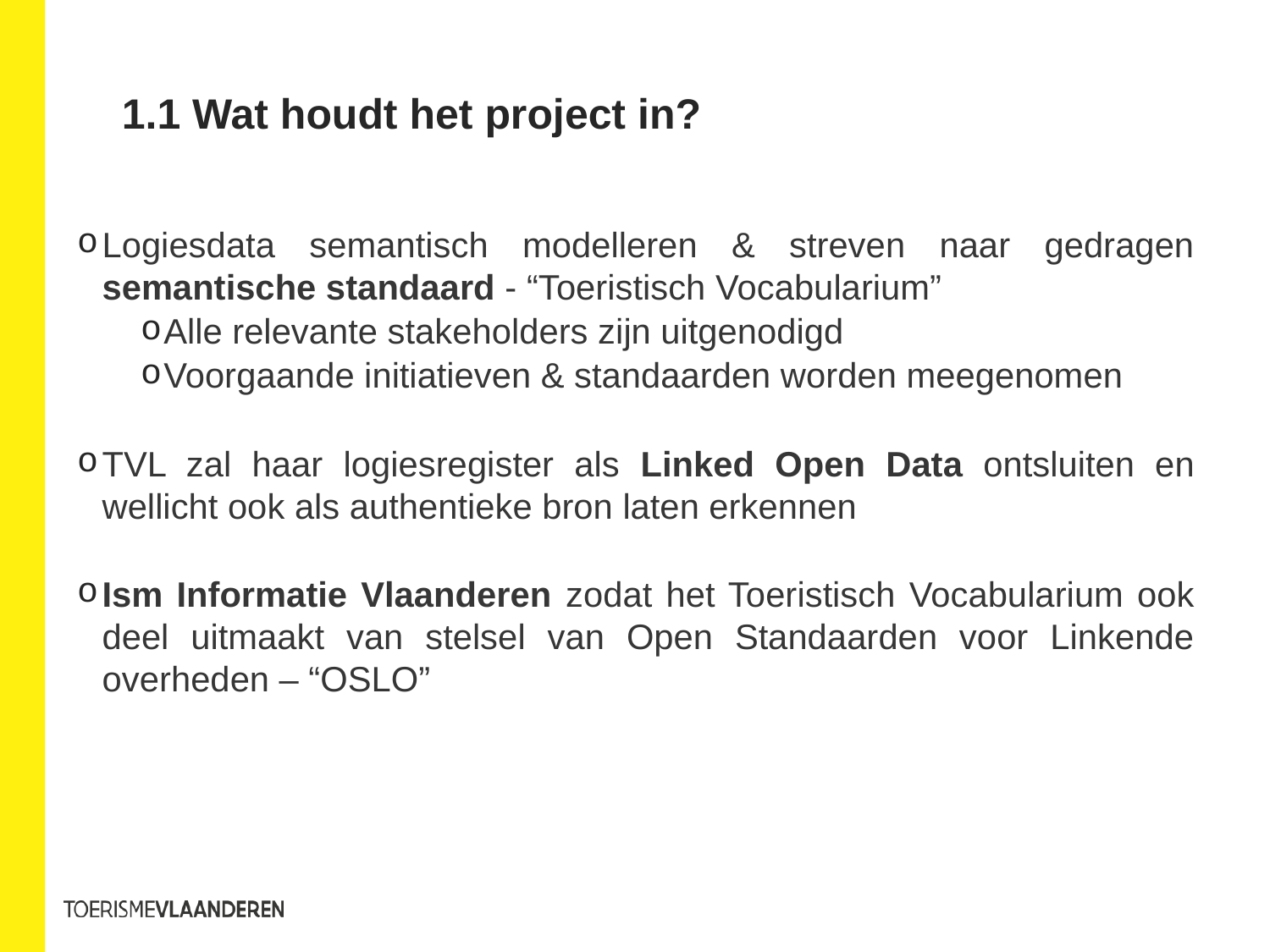

# 1.1 Wat houdt het project in?
Logiesdata semantisch modelleren & streven naar gedragen semantische standaard - “Toeristisch Vocabularium”
Alle relevante stakeholders zijn uitgenodigd
Voorgaande initiatieven & standaarden worden meegenomen

TVL zal haar logiesregister als Linked Open Data ontsluiten en wellicht ook als authentieke bron laten erkennen

Ism Informatie Vlaanderen zodat het Toeristisch Vocabularium ook deel uitmaakt van stelsel van Open Standaarden voor Linkende overheden – “OSLO”